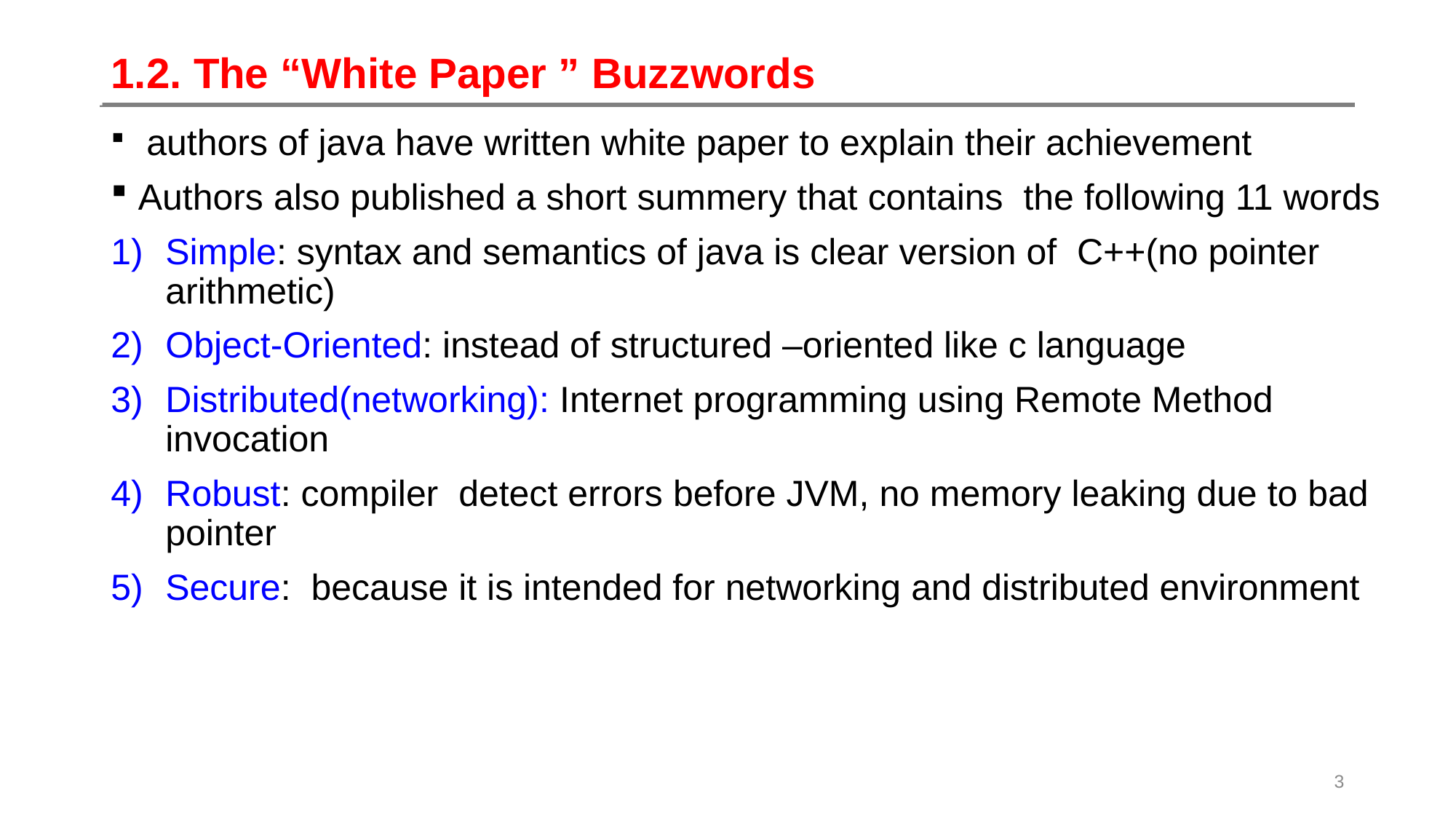

# 1.2. The “White Paper ” Buzzwords
 authors of java have written white paper to explain their achievement
Authors also published a short summery that contains  the following 11 words
Simple: syntax and semantics of java is clear version of  C++(no pointer arithmetic)
Object-Oriented: instead of structured –oriented like c language
Distributed(networking): Internet programming using Remote Method invocation
Robust: compiler  detect errors before JVM, no memory leaking due to bad pointer
Secure:  because it is intended for networking and distributed environment
3